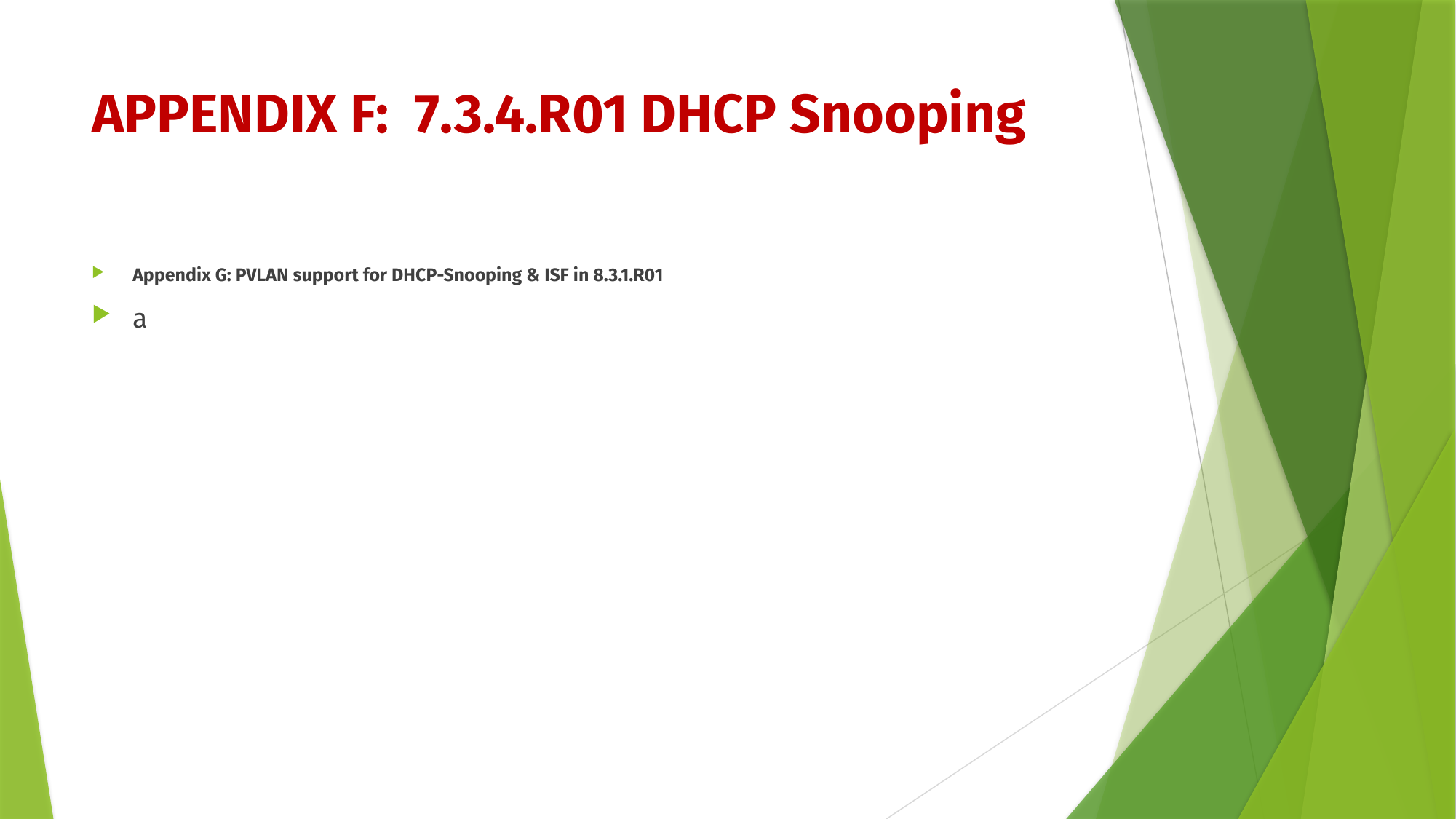

# APPENDIX F:  7.3.4.R01 DHCP Snooping
Appendix G: PVLAN support for DHCP-Snooping & ISF in 8.3.1.R01
a